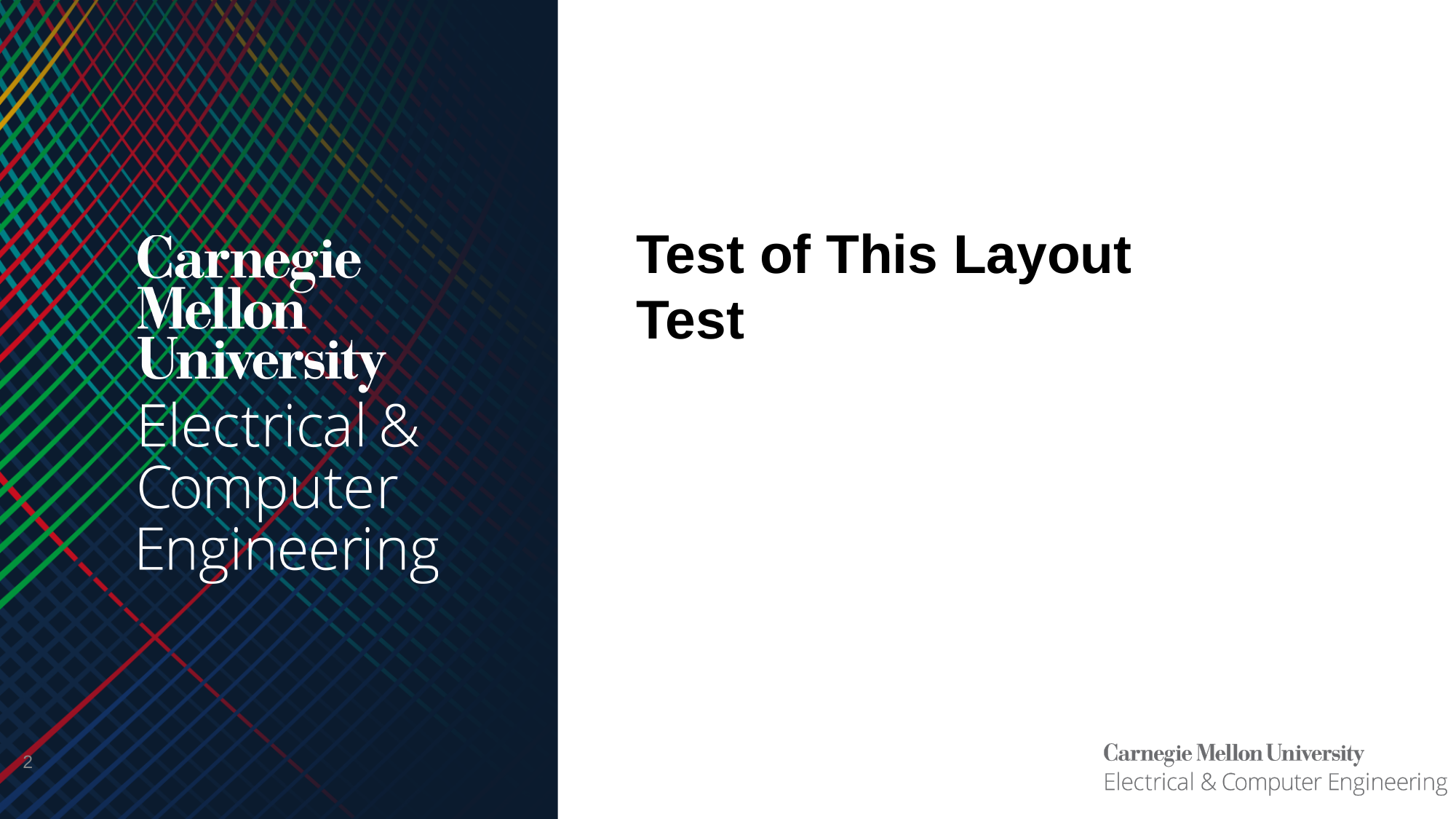

# Test of This Layout Test

2